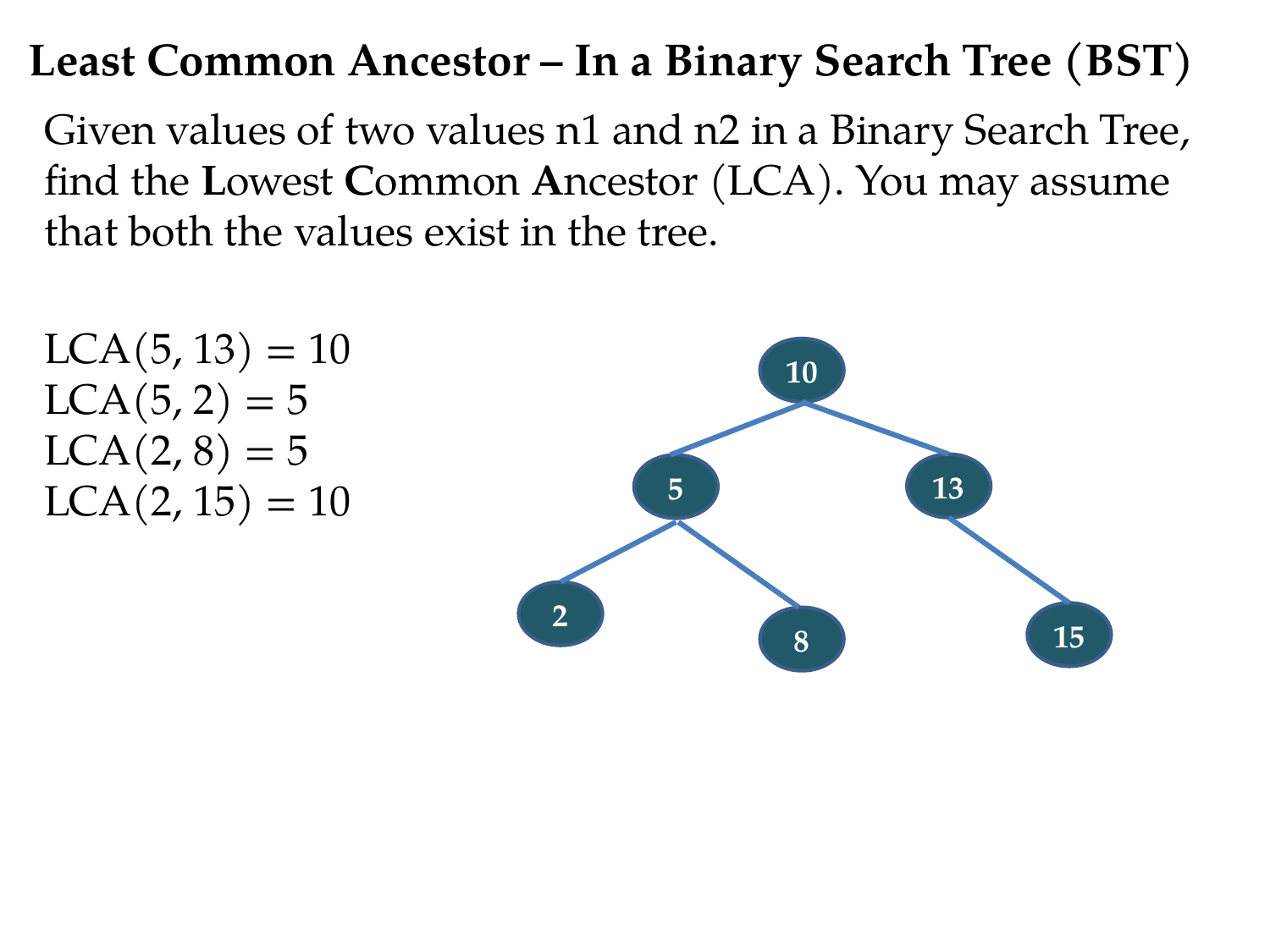

# Least Common Ancestor – In a Binary Search Tree (BST)
Given values of two values n1 and n2 in a Binary Search Tree, find the Lowest Common Ancestor (LCA). You may assume that both the values exist in the tree.

LCA(5, 13) = 10
LCA(5, 2) = 5
LCA(2, 8) = 5
LCA(2, 15) = 10
10
13
5
2
15
8